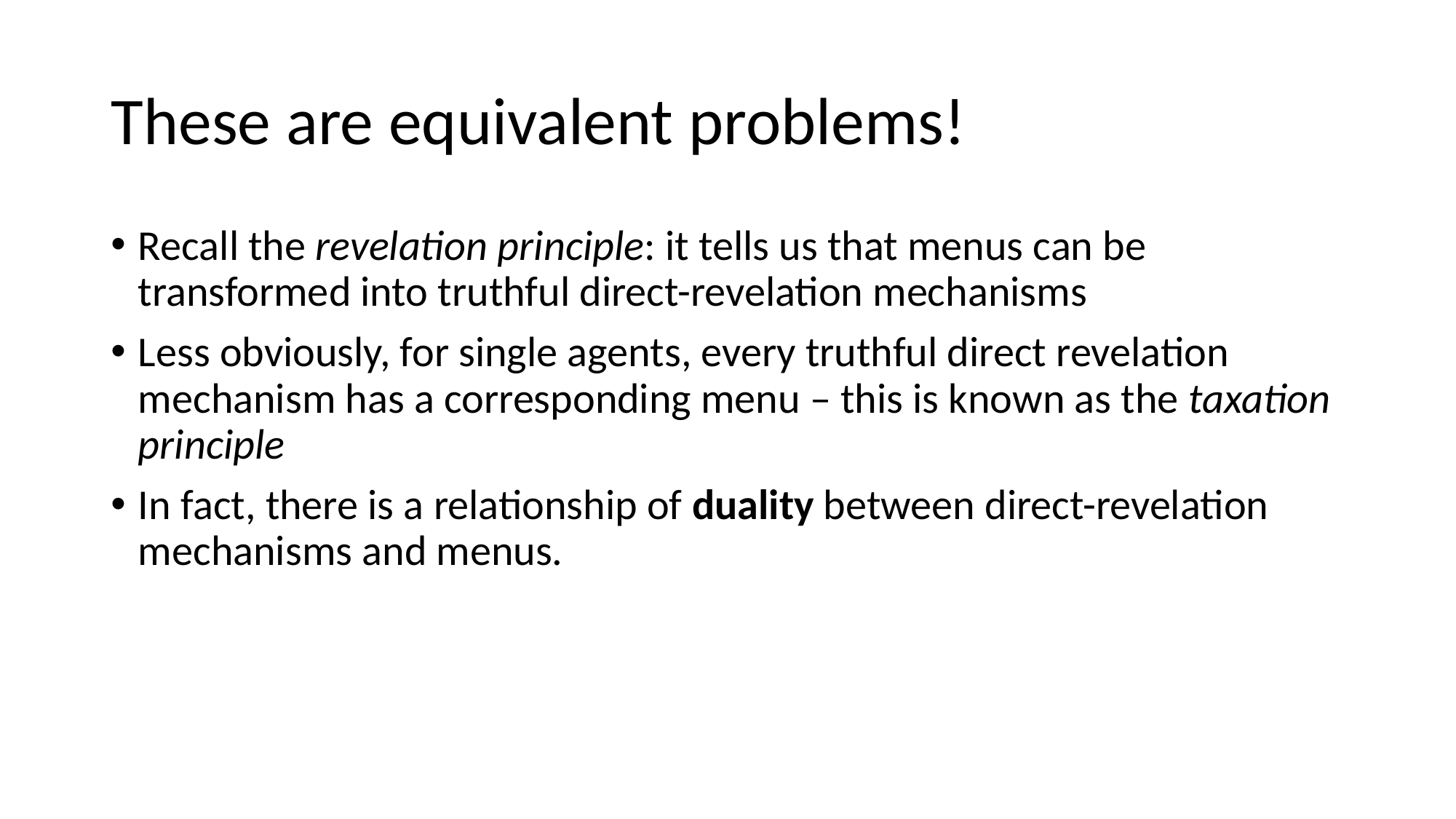

# These are equivalent problems!
Recall the revelation principle: it tells us that menus can be transformed into truthful direct-revelation mechanisms
Less obviously, for single agents, every truthful direct revelation mechanism has a corresponding menu – this is known as the taxation principle
In fact, there is a relationship of duality between direct-revelation mechanisms and menus.